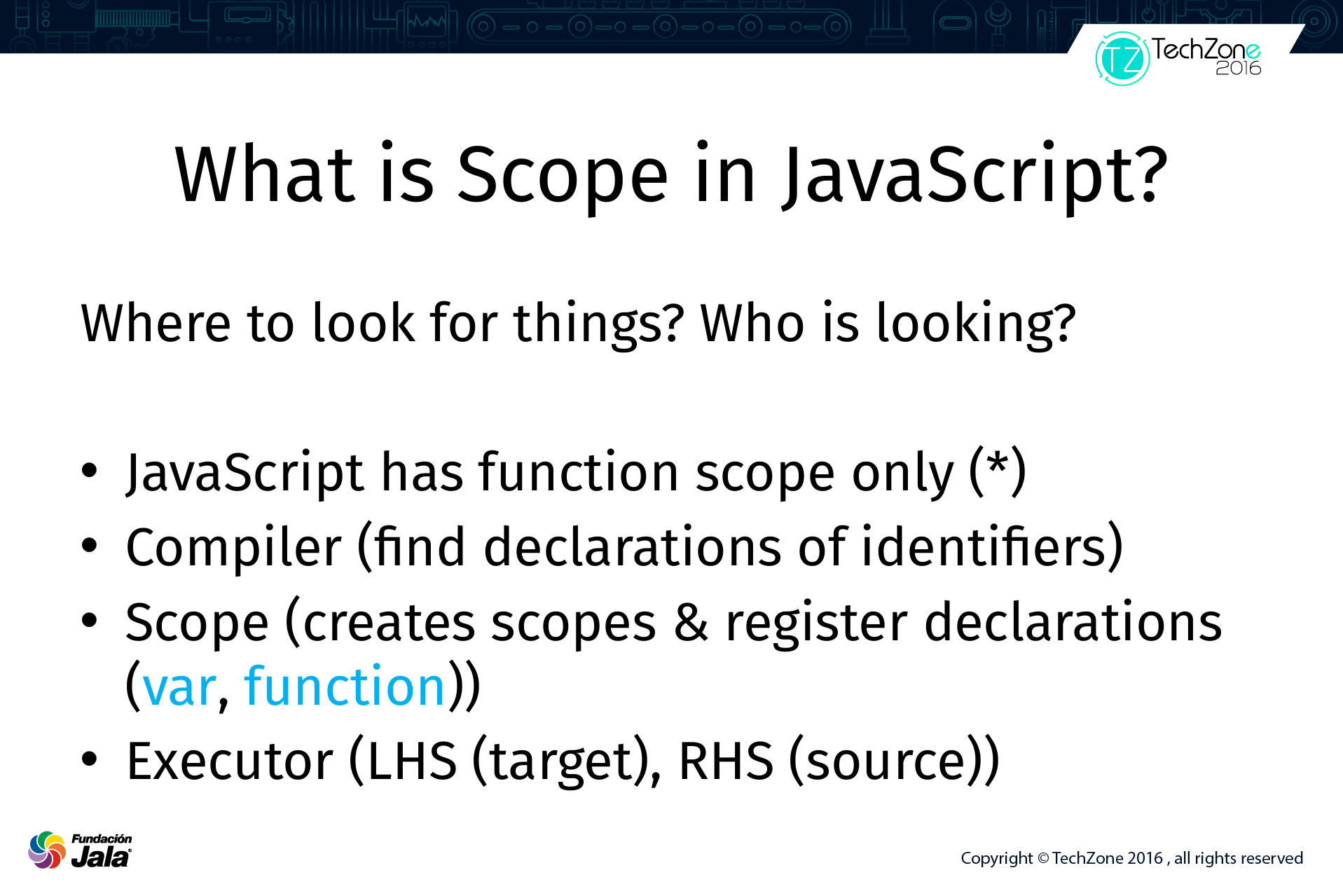

# What is Scope in JavaScript?
Where to look for things? Who is looking?

JavaScript has function scope only (*)
Compiler (find declarations of identifiers)
Scope (creates scopes & register declarations (var, function))
Executor (LHS (target), RHS (source))